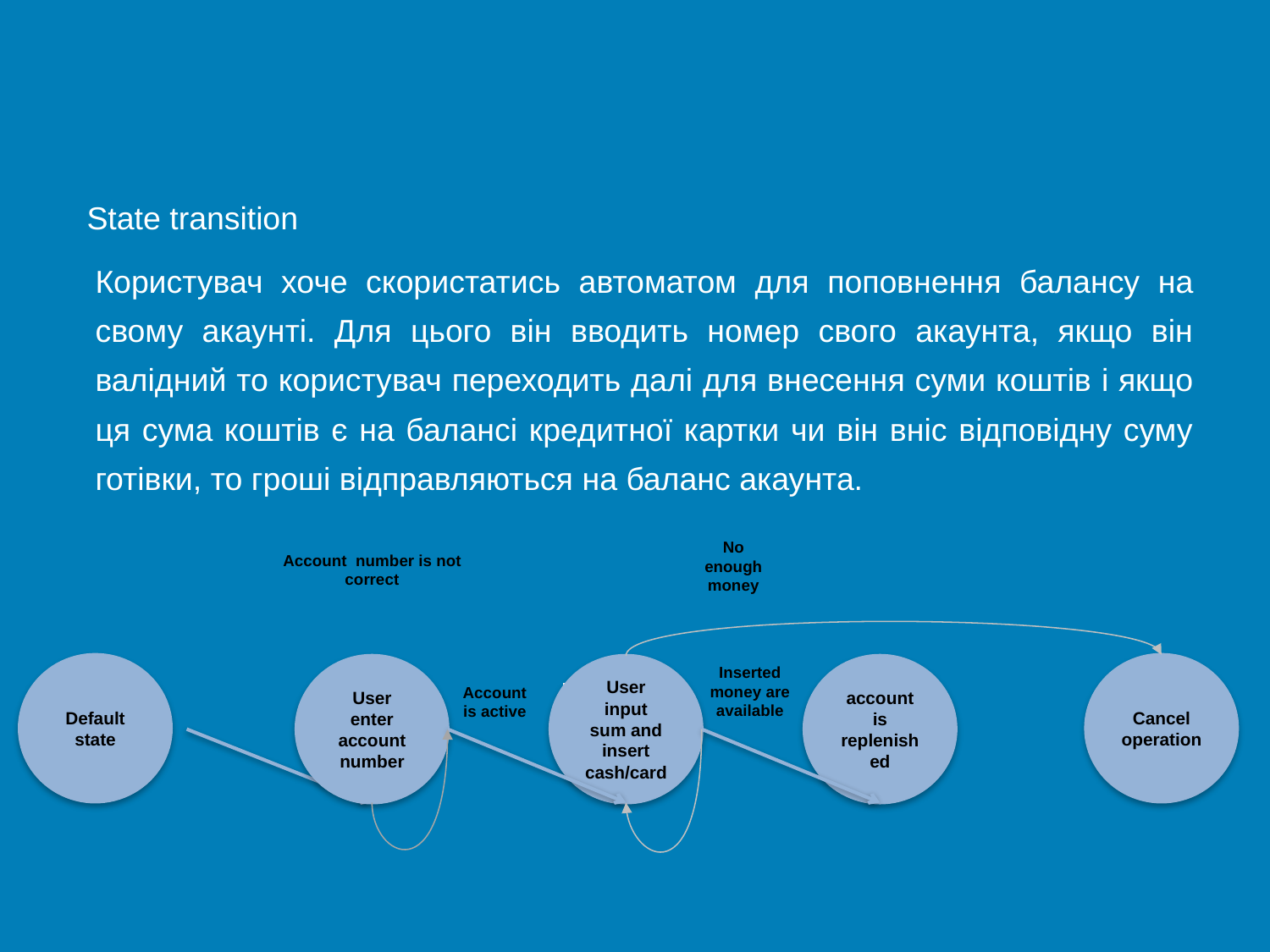

# State transition
Користувач хоче скористатись автоматом для поповнення балансу на свому акаунті. Для цього він вводить номер свого акаунта, якщо він валідний то користувач переходить далі для внесення суми коштів і якщо ця сума коштів є на балансі кредитної картки чи він вніс відповідну суму готівки, то гроші відправляються на баланс акаунта.
No enough money
Account  number is not correct
Default state
Cancel operation
User enter account number
User input sum and insert cash/card
account is replenished
Inserted money are available
Account is active
Click ‘Save’
button